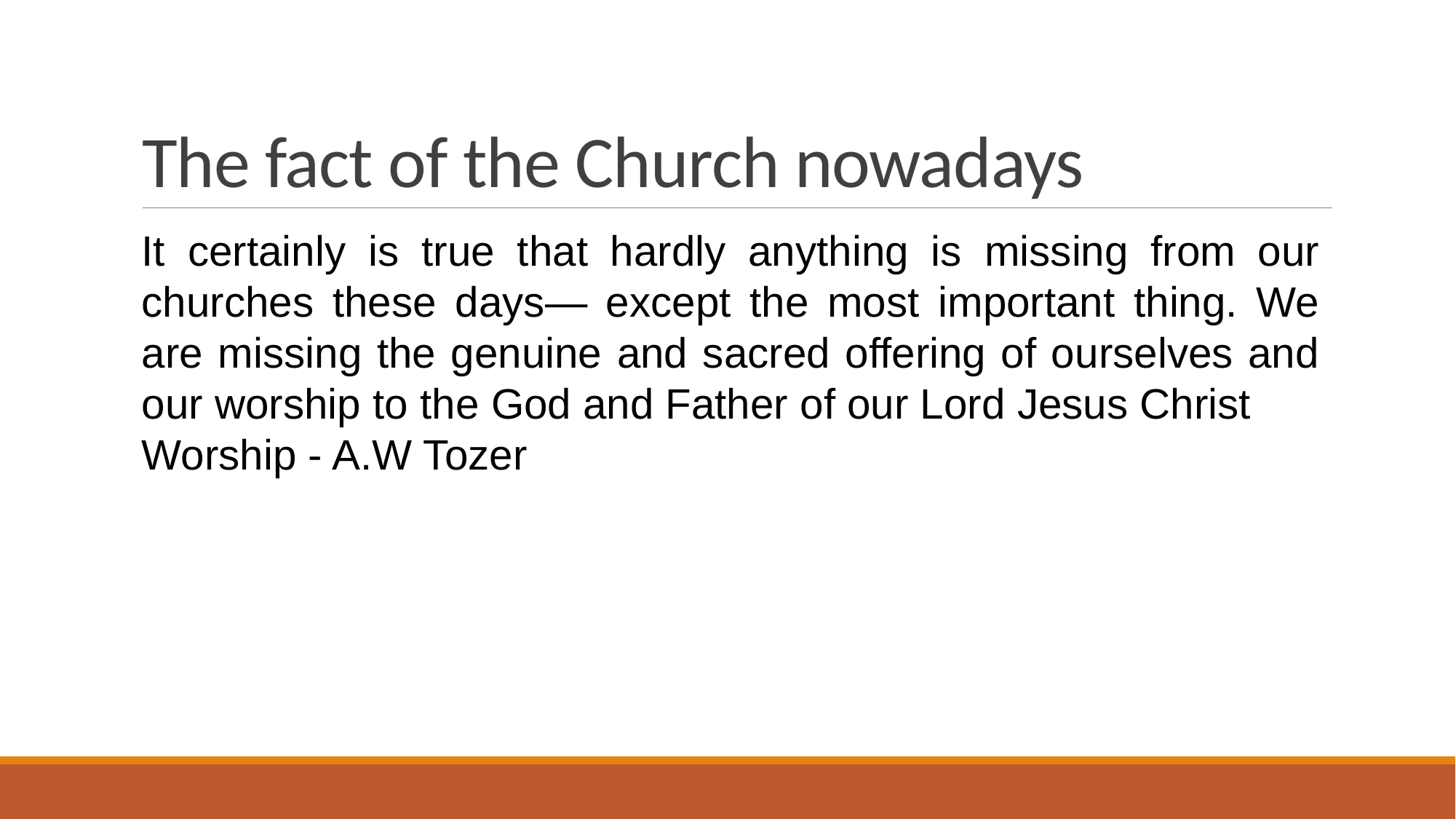

# The fact of the Church nowadays
It certainly is true that hardly anything is missing from our churches these days— except the most important thing. We are missing the genuine and sacred offering of ourselves and our worship to the God and Father of our Lord Jesus Christ
Worship - A.W Tozer